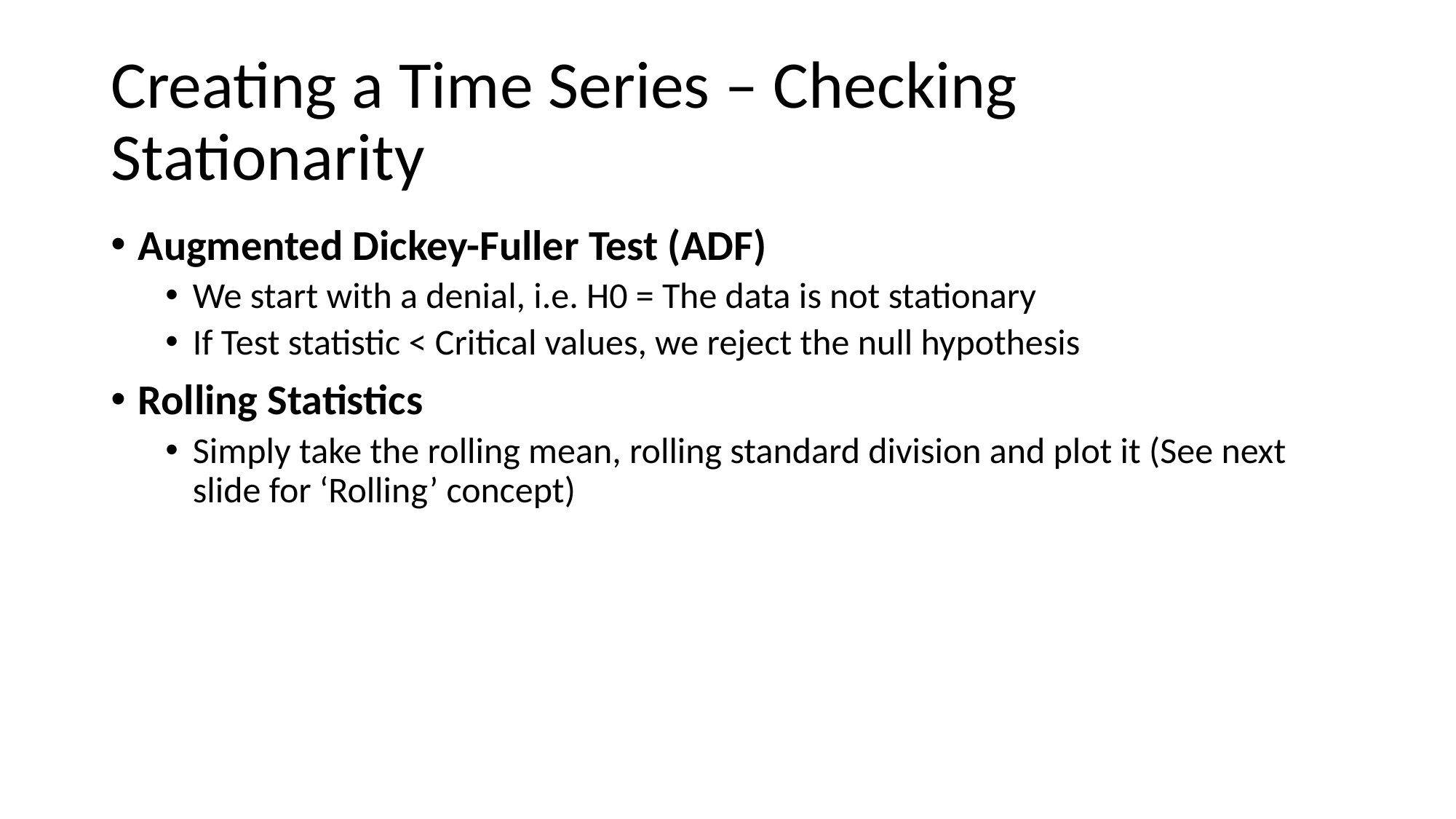

# Creating a Time Series – Checking Stationarity
Augmented Dickey-Fuller Test (ADF)
We start with a denial, i.e. H0 = The data is not stationary
If Test statistic < Critical values, we reject the null hypothesis
Rolling Statistics
Simply take the rolling mean, rolling standard division and plot it (See next slide for ‘Rolling’ concept)